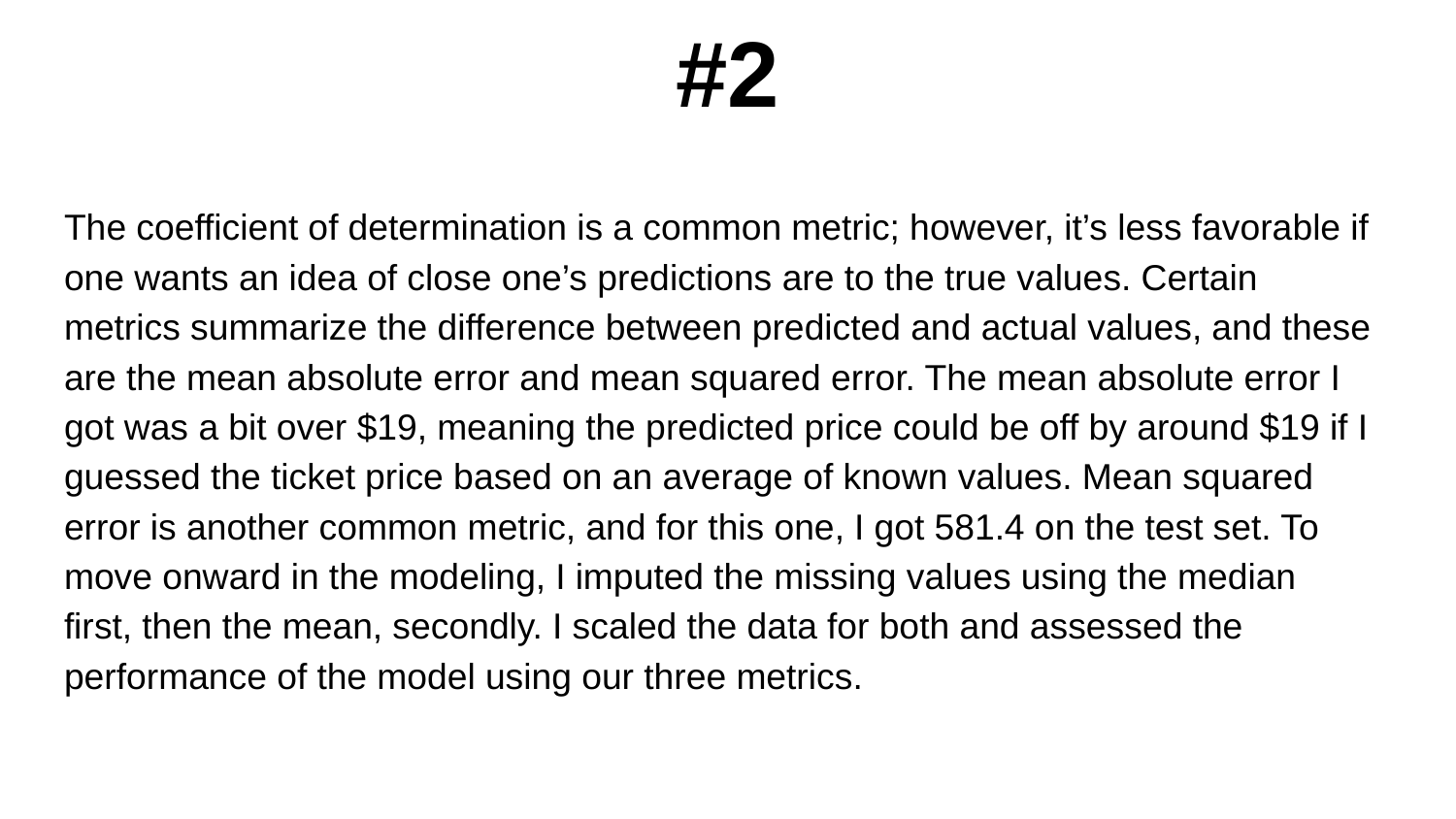

# #2
The coefficient of determination is a common metric; however, it’s less favorable if one wants an idea of close one’s predictions are to the true values. Certain metrics summarize the difference between predicted and actual values, and these are the mean absolute error and mean squared error. The mean absolute error I got was a bit over $19, meaning the predicted price could be off by around $19 if I guessed the ticket price based on an average of known values. Mean squared error is another common metric, and for this one, I got 581.4 on the test set. To move onward in the modeling, I imputed the missing values using the median first, then the mean, secondly. I scaled the data for both and assessed the performance of the model using our three metrics.